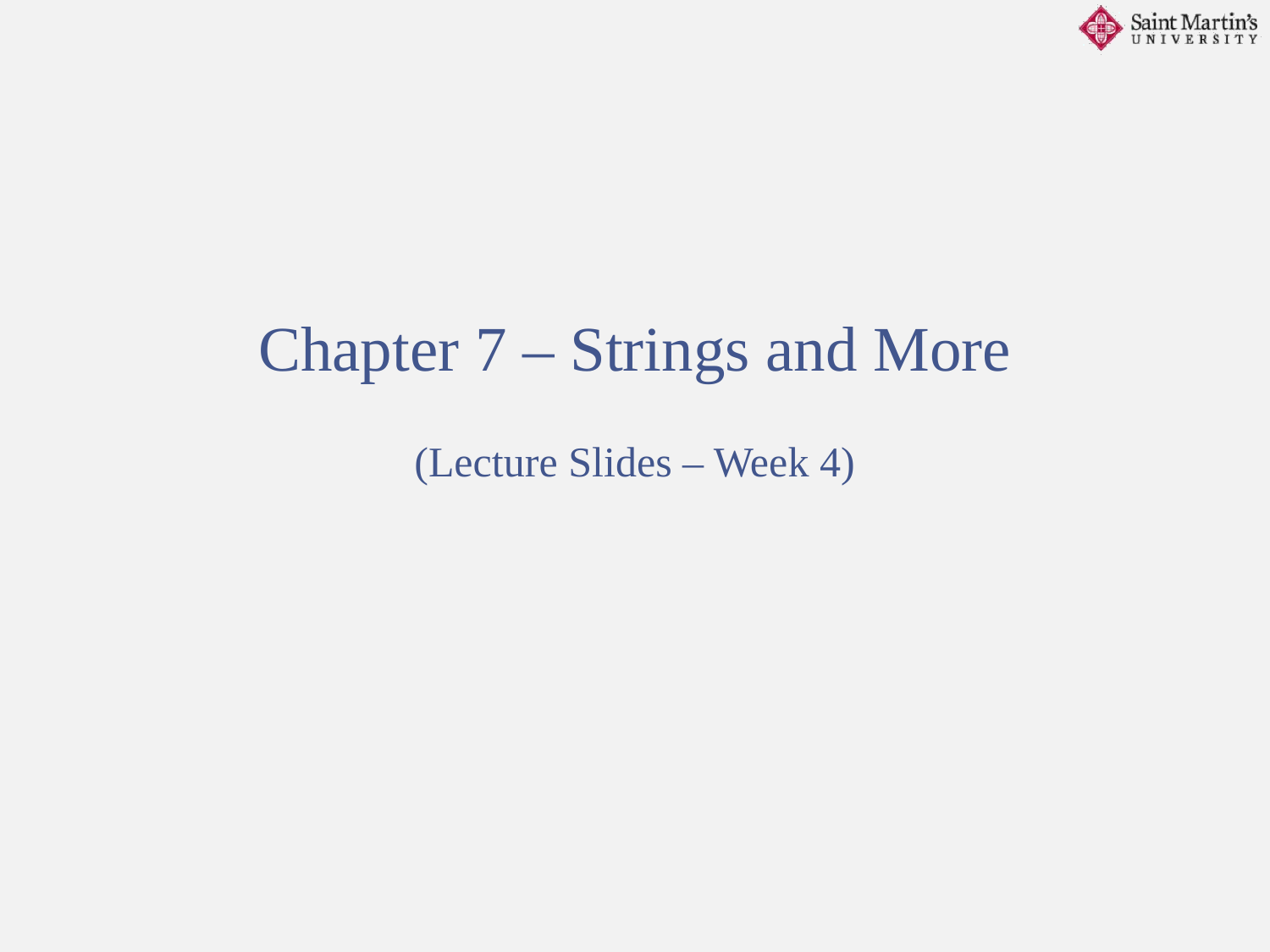

Chapter 7 – Strings and More
(Lecture Slides – Week 4)